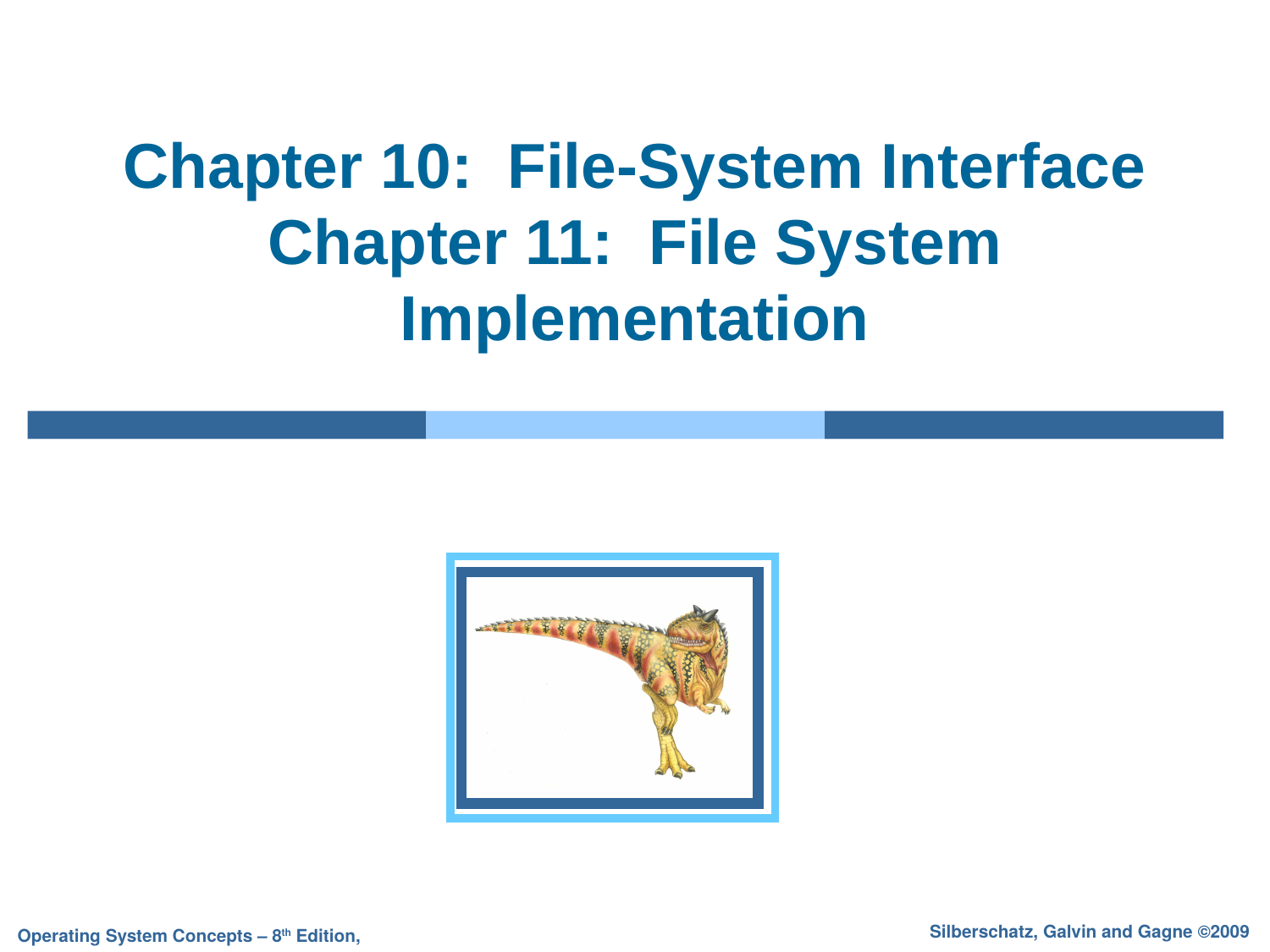

# Chapter 10:  File-System Interface Chapter 11:  File System Implementation